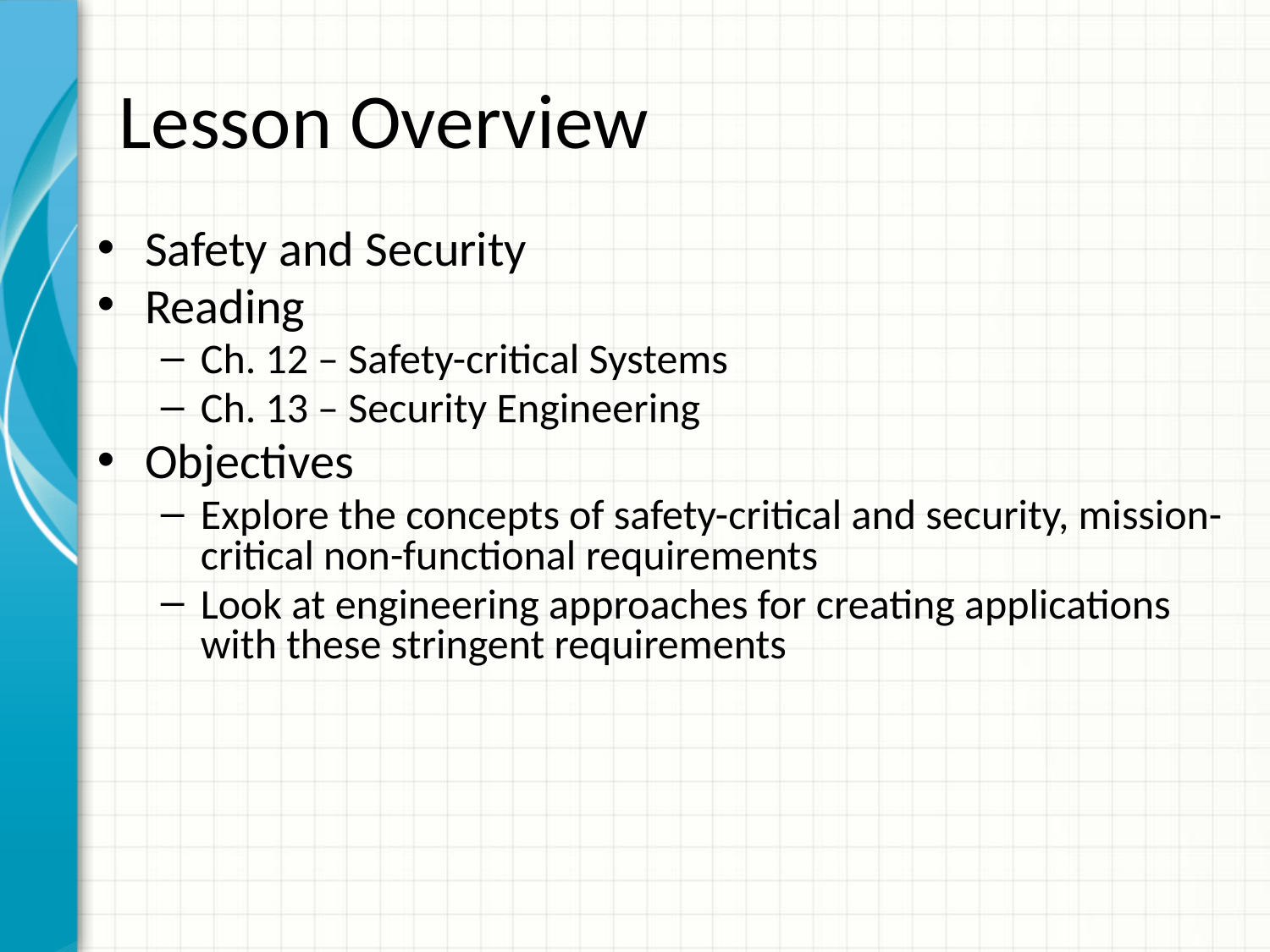

# Lesson Overview
Safety and Security
Reading
Ch. 12 – Safety-critical Systems
Ch. 13 – Security Engineering
Objectives
Explore the concepts of safety-critical and security, mission-critical non-functional requirements
Look at engineering approaches for creating applications with these stringent requirements